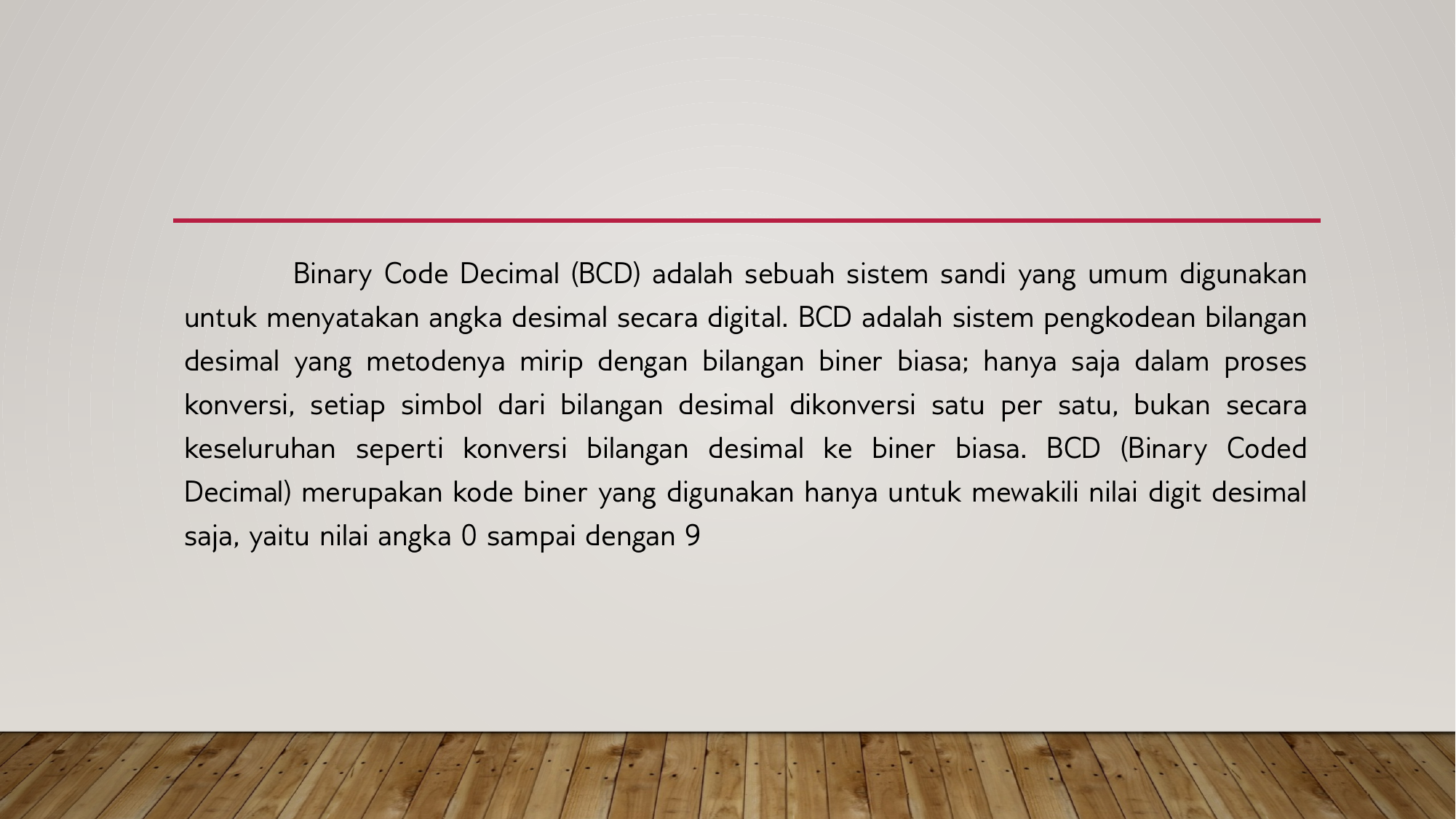

#
	Binary Code Decimal (BCD) adalah sebuah sistem sandi yang umum digunakan untuk menyatakan angka desimal secara digital. BCD adalah sistem pengkodean bilangan desimal yang metodenya mirip dengan bilangan biner biasa; hanya saja dalam proses konversi, setiap simbol dari bilangan desimal dikonversi satu per satu, bukan secara keseluruhan seperti konversi bilangan desimal ke biner biasa. BCD (Binary Coded Decimal) merupakan kode biner yang digunakan hanya untuk mewakili nilai digit desimal saja, yaitu nilai angka 0 sampai dengan 9